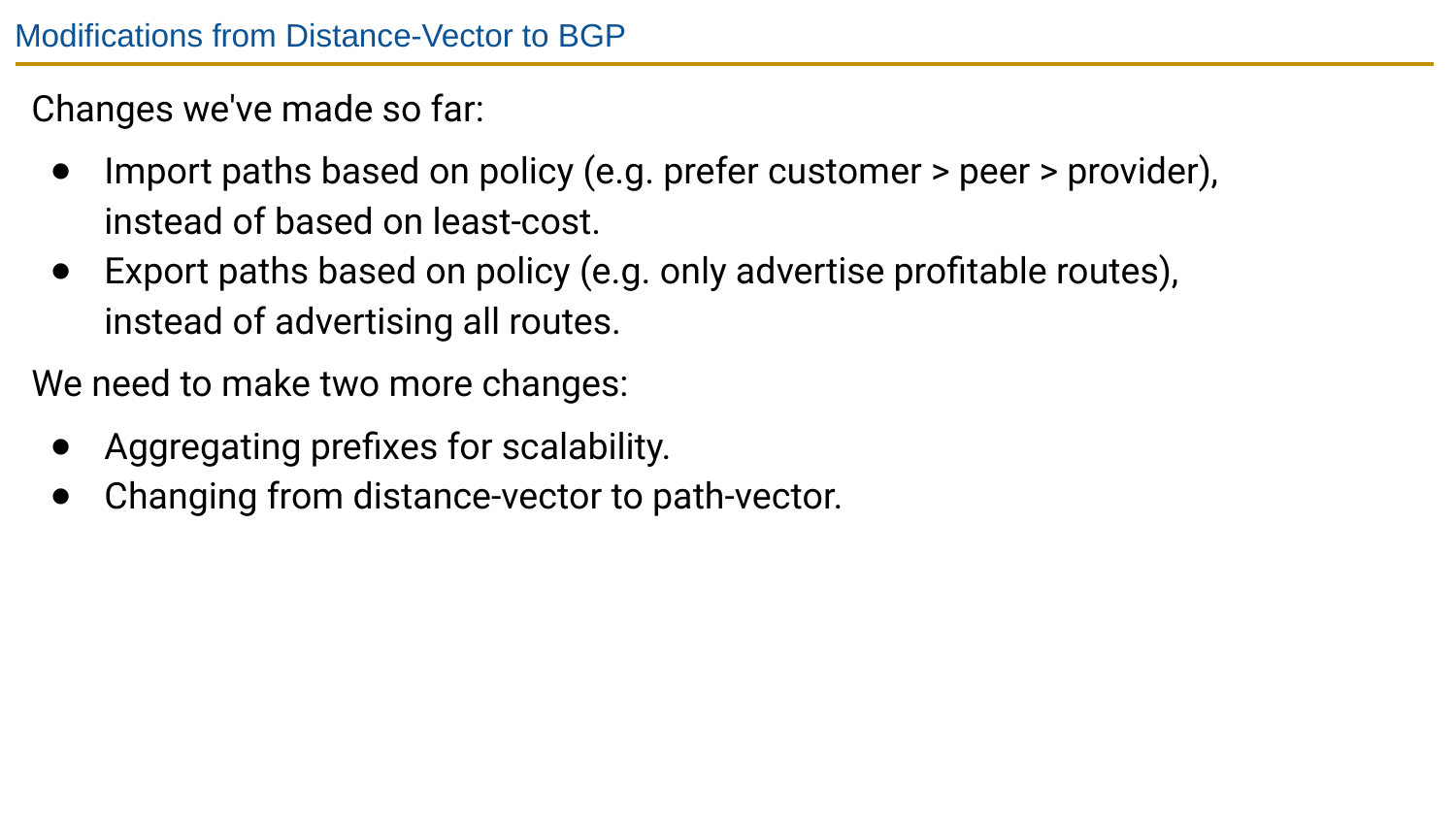

# Modifications from Distance-Vector to BGP
Changes we've made so far:
Import paths based on policy (e.g. prefer customer > peer > provider),
instead of based on least-cost.
Export paths based on policy (e.g. only advertise profitable routes),
instead of advertising all routes.
We need to make two more changes:
Aggregating prefixes for scalability.
Changing from distance-vector to path-vector.